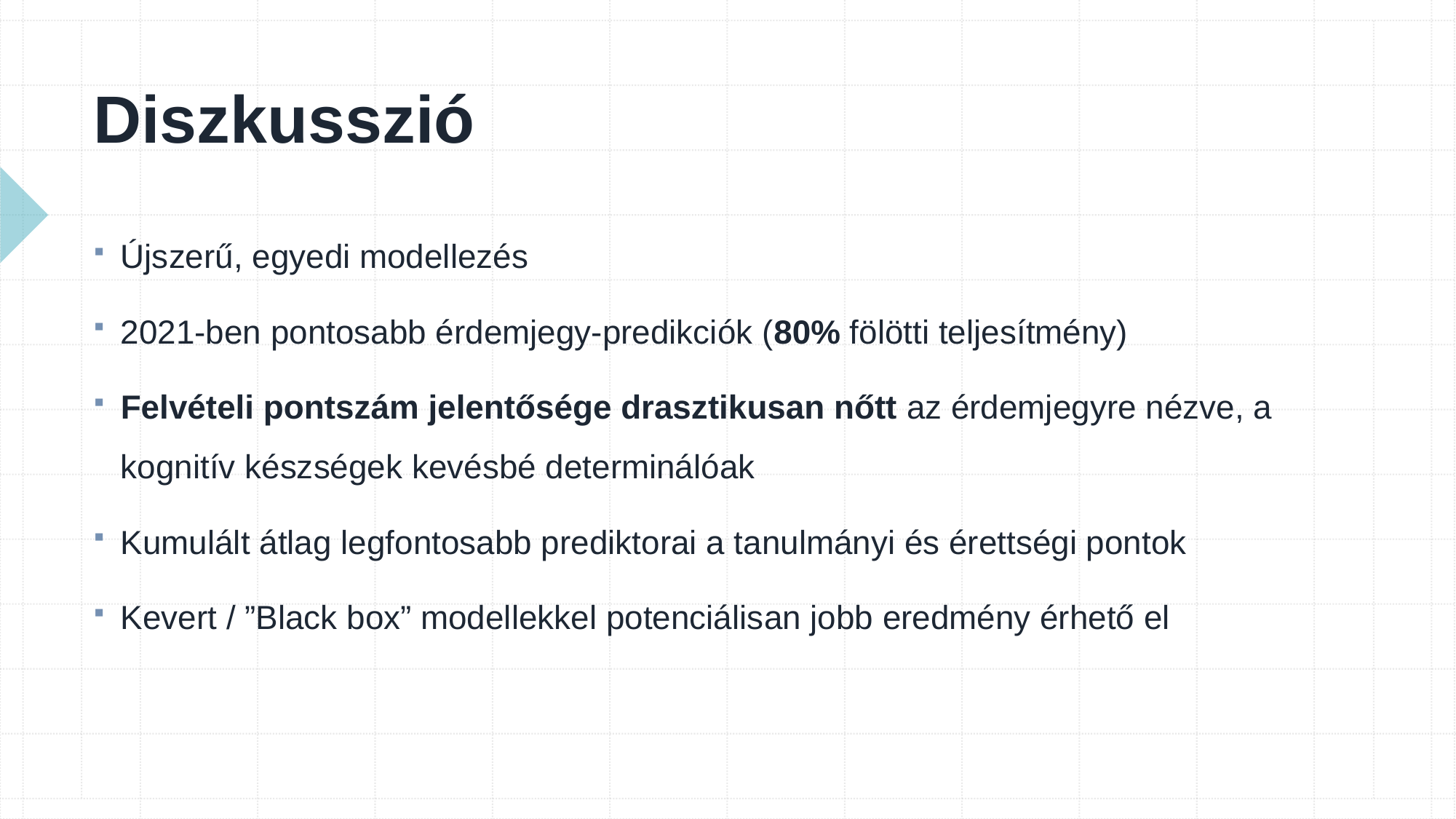

# Diszkusszió
Újszerű, egyedi modellezés
2021-ben pontosabb érdemjegy-predikciók (80% fölötti teljesítmény)
Felvételi pontszám jelentősége drasztikusan nőtt az érdemjegyre nézve, a kognitív készségek kevésbé determinálóak
Kumulált átlag legfontosabb prediktorai a tanulmányi és érettségi pontok
Kevert / ”Black box” modellekkel potenciálisan jobb eredmény érhető el